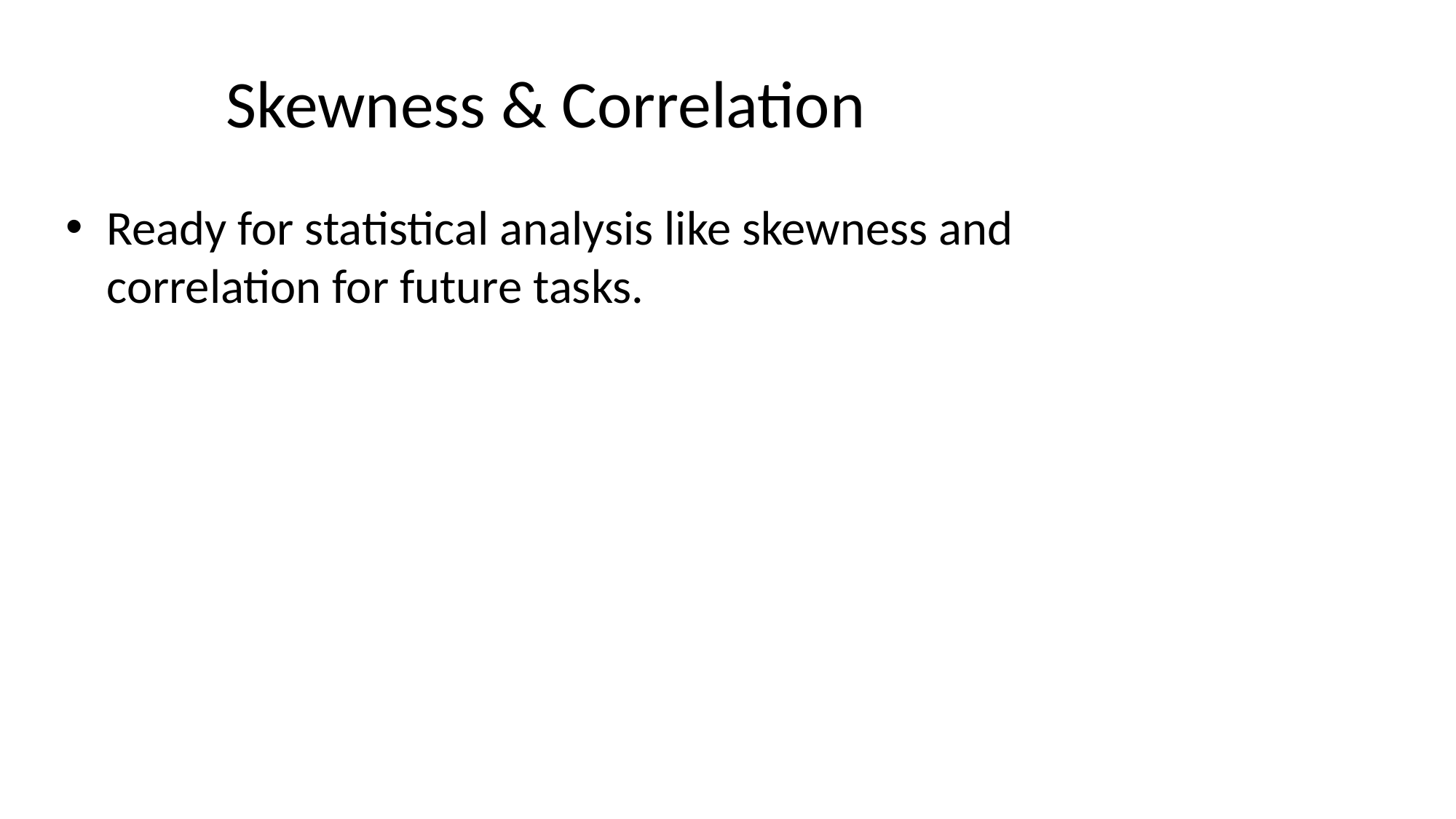

# Skewness & Correlation
Ready for statistical analysis like skewness and correlation for future tasks.